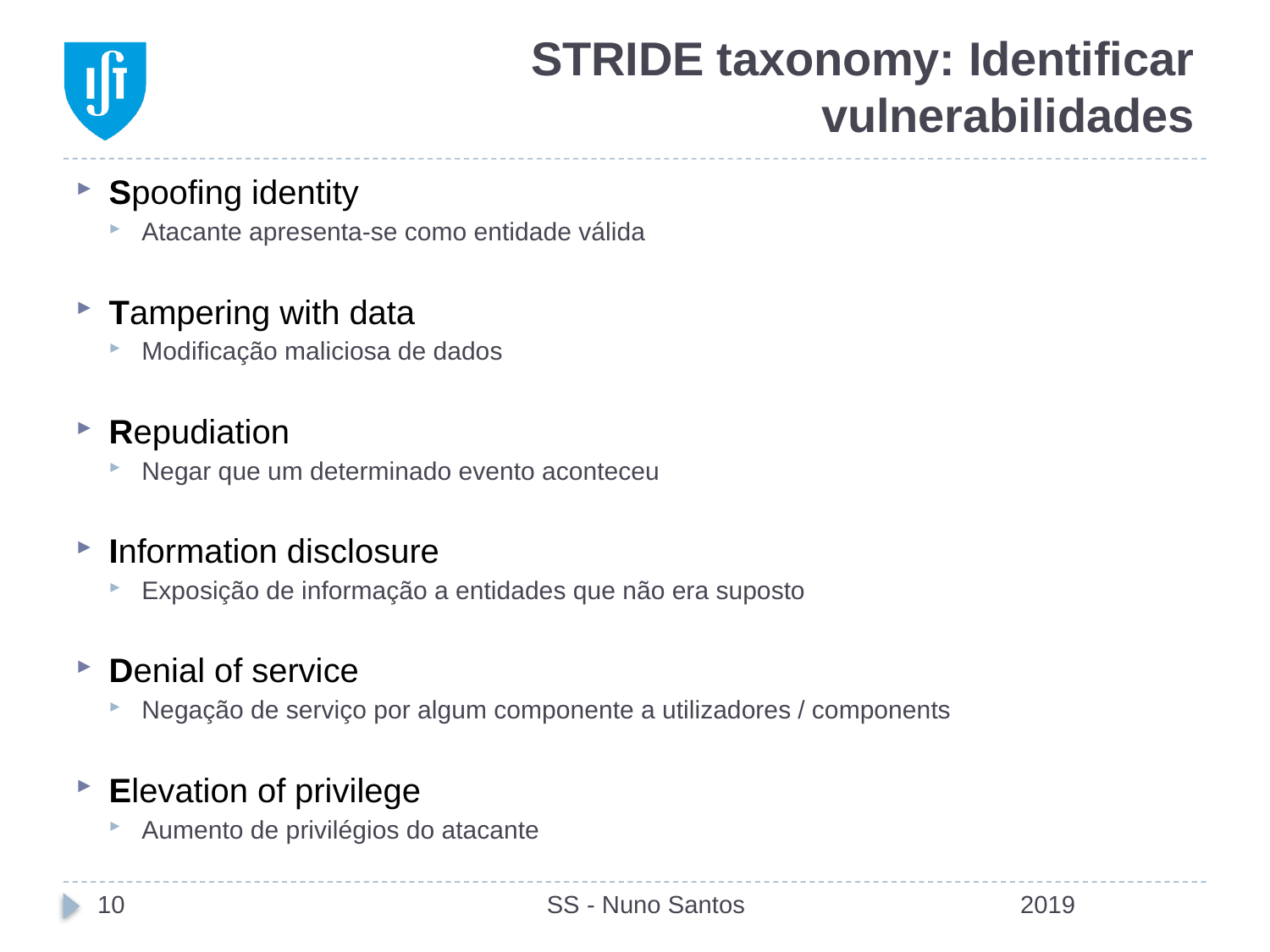

# STRIDE taxonomy: Identificar vulnerabilidades
Spoofing identity
Atacante apresenta-se como entidade válida

Tampering with data
Modificação maliciosa de dados

Repudiation
Negar que um determinado evento aconteceu

Information disclosure
Exposição de informação a entidades que não era suposto

Denial of service
Negação de serviço por algum componente a utilizadores / components

Elevation of privilege
Aumento de privilégios do atacante

10
SS - Nuno Santos
2019